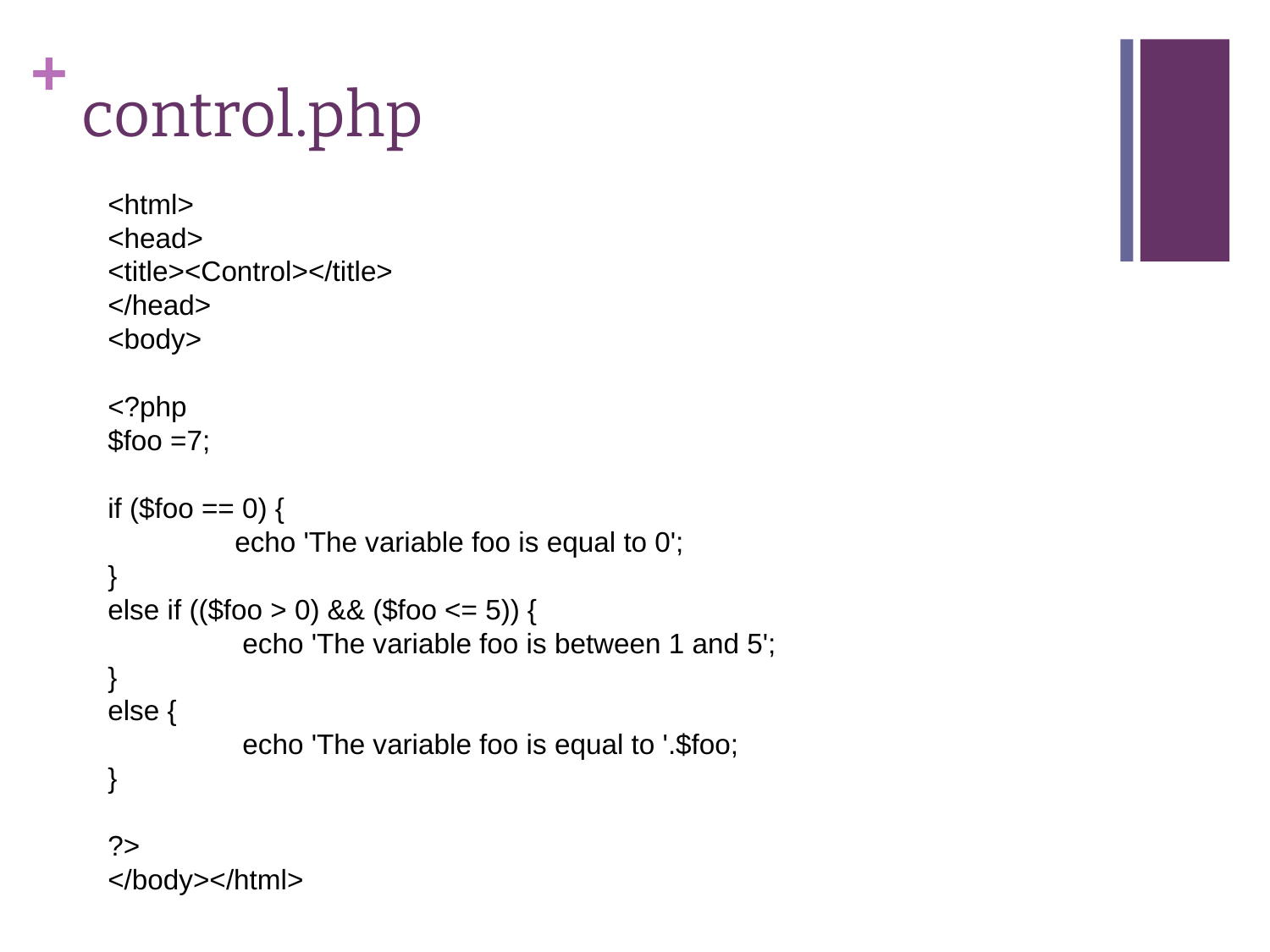

# control.php
<html>
<head>
<title><Control></title>
</head>
<body>

<?php
$foo =7;

if ($foo == 0) {
	echo 'The variable foo is equal to 0';
}
else if (($foo > 0) && ($foo <= 5)) {
	 echo 'The variable foo is between 1 and 5';
}
else {
	 echo 'The variable foo is equal to '.$foo;
}

?>
</body></html>